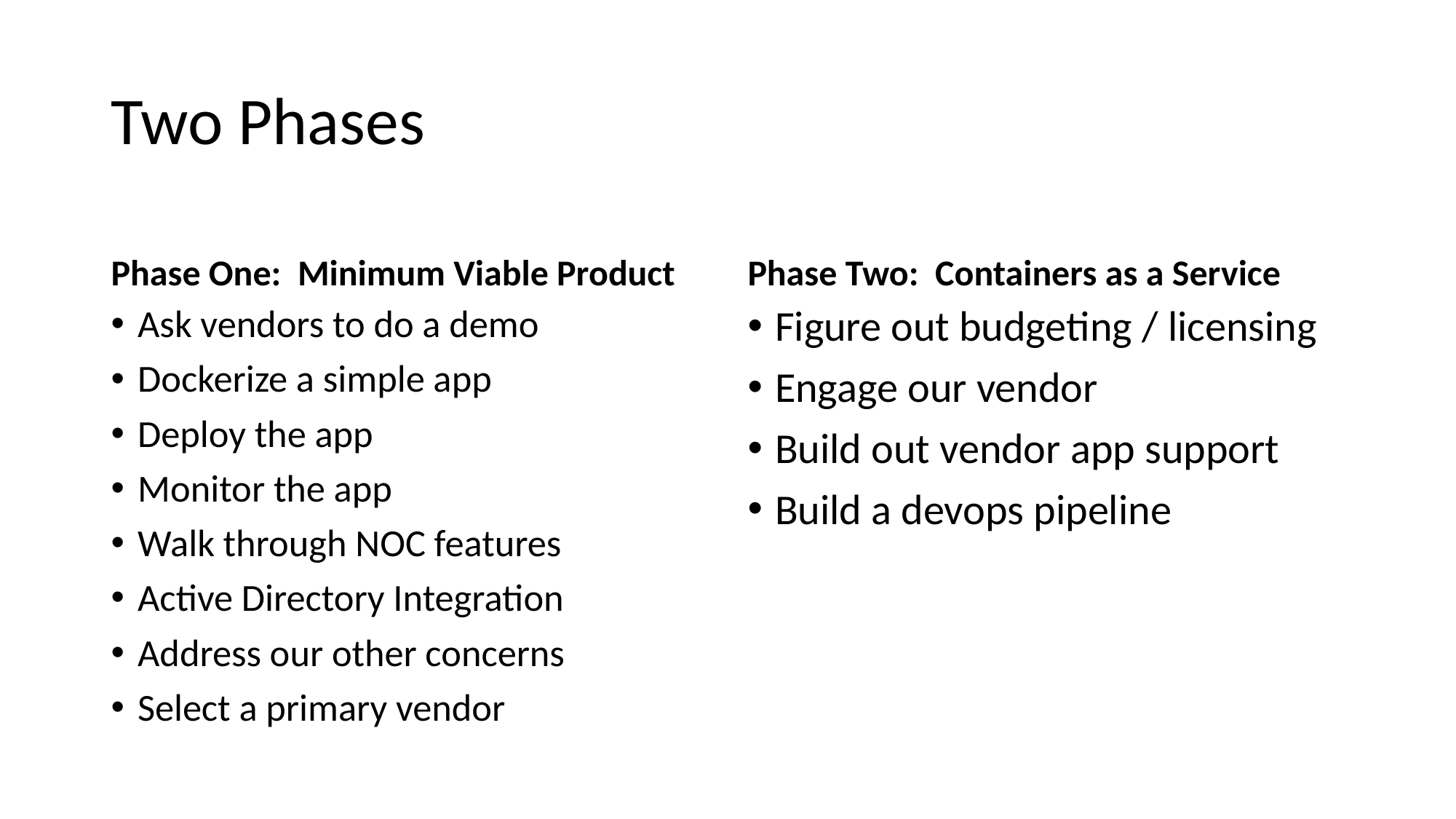

# Two Phases
Phase One:  Minimum Viable Product
Phase Two:  Containers as a Service
Ask vendors to do a demo
Dockerize a simple app
Deploy the app
Monitor the app
Walk through NOC features
Active Directory Integration
Address our other concerns
Select a primary vendor

Figure out budgeting / licensing
Engage our vendor
Build out vendor app support
Build a devops pipeline